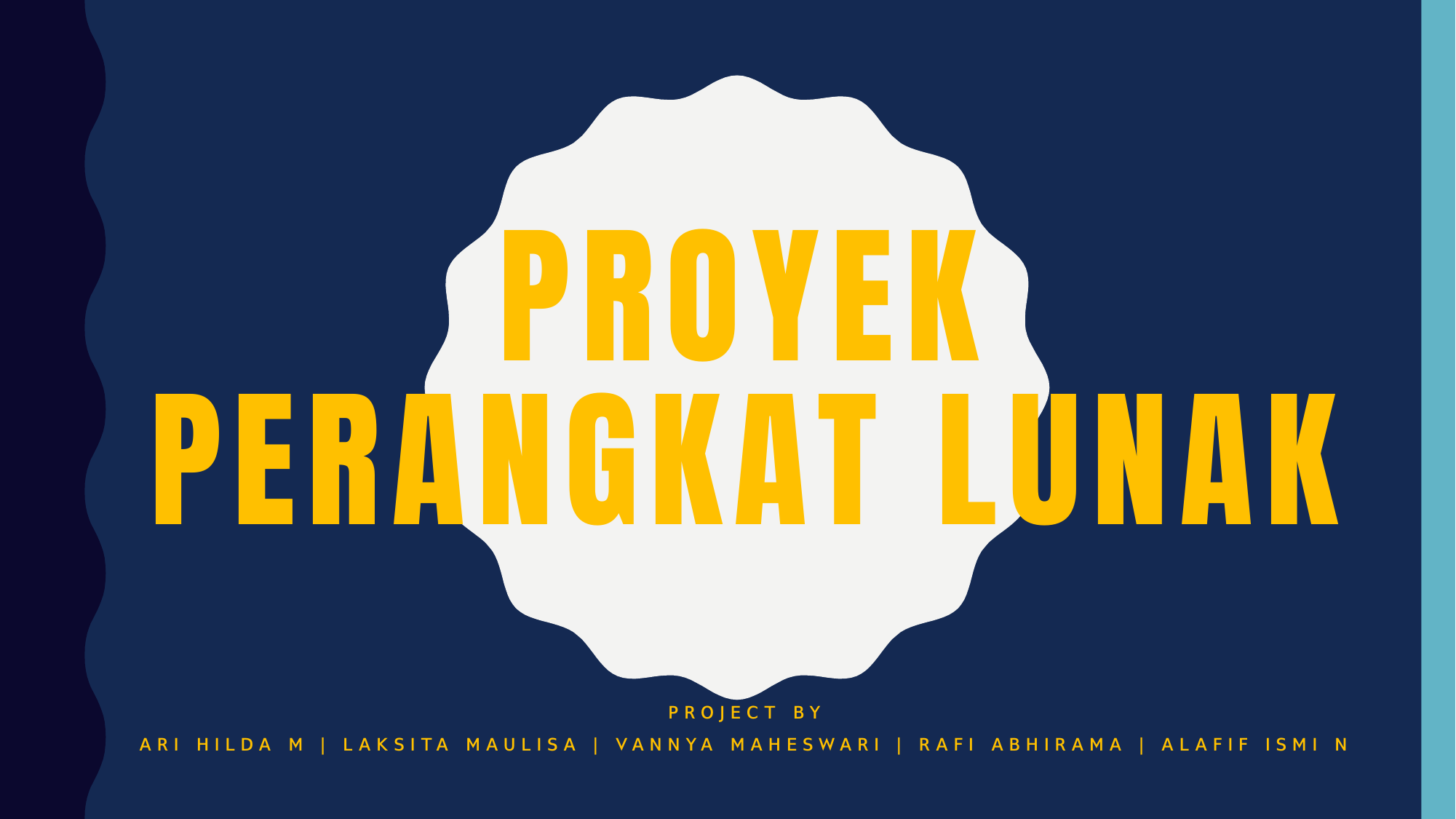

# PROYEK PERANGKAT LUNAK
Project By
Ari hilda M | laksita maulisa | vannya maheswari | rafi abhirama | Alafif Ismi n